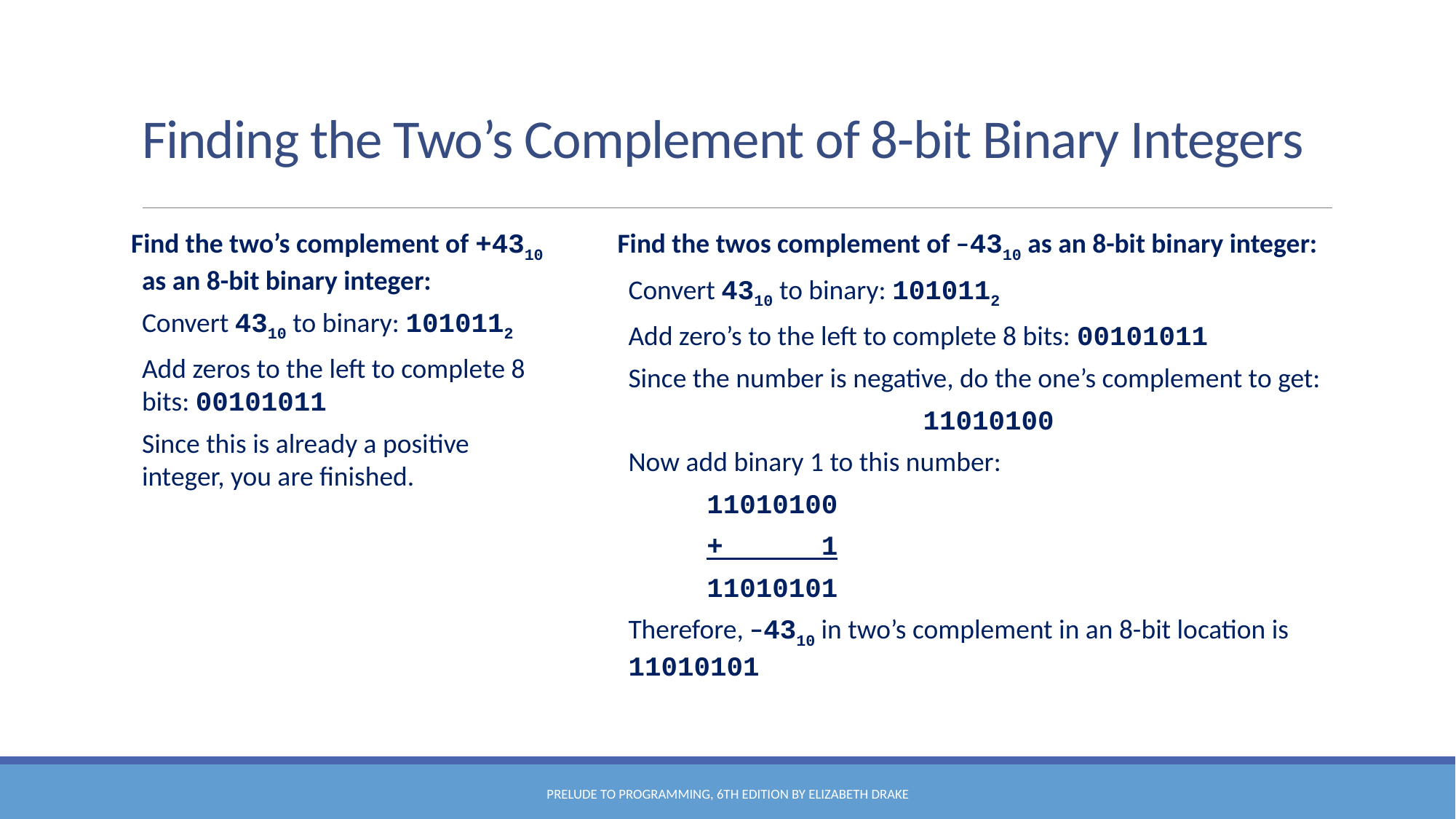

# Finding the Two’s Complement of 8-bit Binary Integers
Find the two’s complement of +4310 as an 8-bit binary integer:
Convert 4310 to binary: 1010112
Add zeros to the left to complete 8 bits: 00101011
Since this is already a positive integer, you are finished.

Find the twos complement of –4310 as an 8-bit binary integer:
Convert 4310 to binary: 1010112
Add zero’s to the left to complete 8 bits: 00101011
Since the number is negative, do the one’s complement to get:
 11010100
Now add binary 1 to this number:
11010100
+      1
11010101
Therefore, –4310 in two’s complement in an 8-bit location is 11010101

Prelude to Programming, 6th edition by Elizabeth Drake